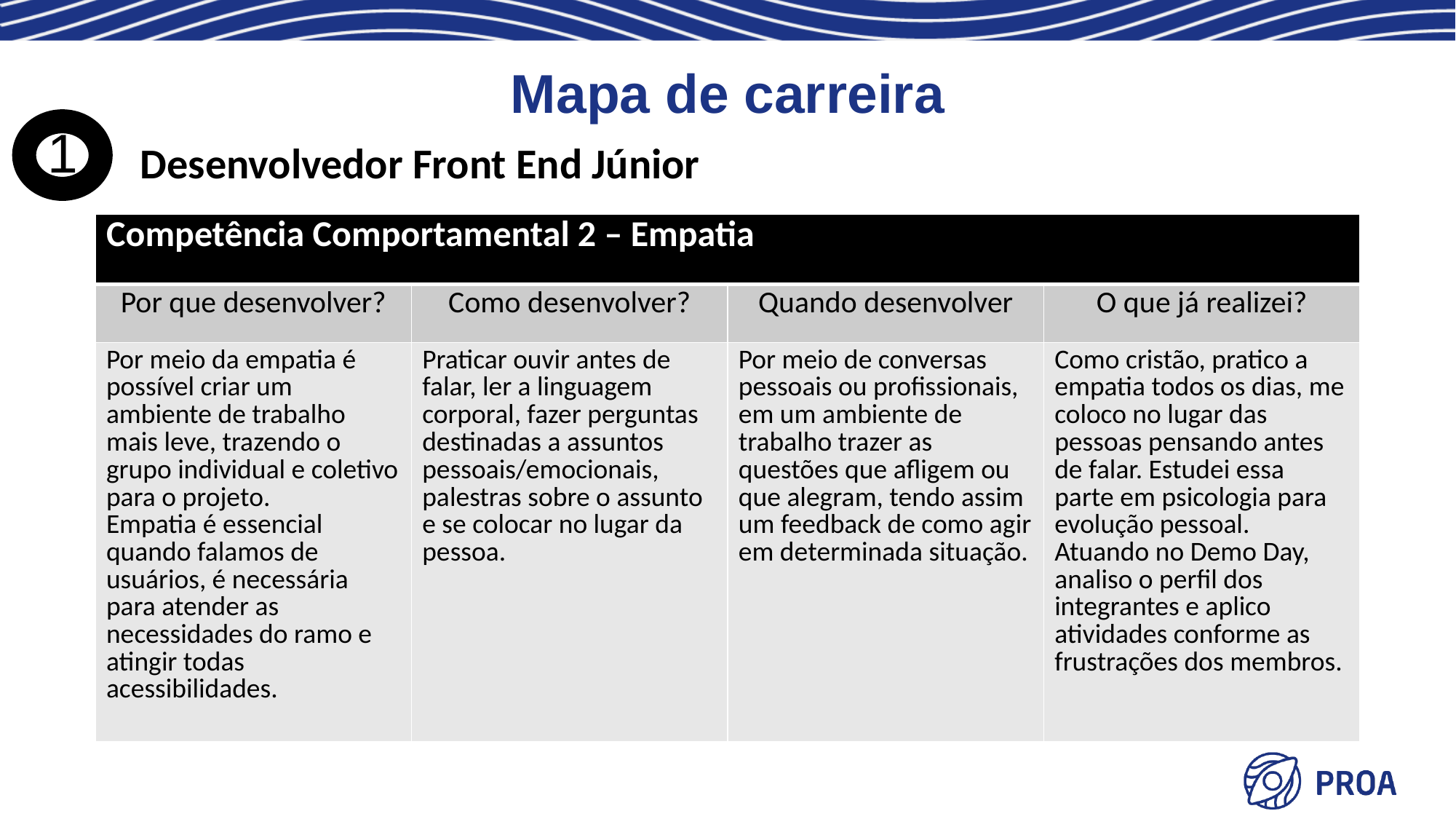

# Mapa de carreira

1

Desenvolvedor Front End Júnior
| Competência Comportamental 2 – Empatia |  |  |  |
| --- | --- | --- | --- |
| Por que desenvolver? | Como desenvolver? | Quando desenvolver | O que já realizei? |
| Por meio da empatia é possível criar um ambiente de trabalho mais leve, trazendo o grupo individual e coletivo para o projeto. Empatia é essencial quando falamos de usuários, é necessária para atender as necessidades do ramo e atingir todas acessibilidades. | Praticar ouvir antes de falar, ler a linguagem corporal, fazer perguntas destinadas a assuntos pessoais/emocionais, palestras sobre o assunto e se colocar no lugar da pessoa. | Por meio de conversas pessoais ou profissionais, em um ambiente de trabalho trazer as questões que afligem ou que alegram, tendo assim um feedback de como agir em determinada situação. | Como cristão, pratico a empatia todos os dias, me coloco no lugar das pessoas pensando antes de falar. Estudei essa parte em psicologia para evolução pessoal. Atuando no Demo Day, analiso o perfil dos integrantes e aplico atividades conforme as frustrações dos membros. |